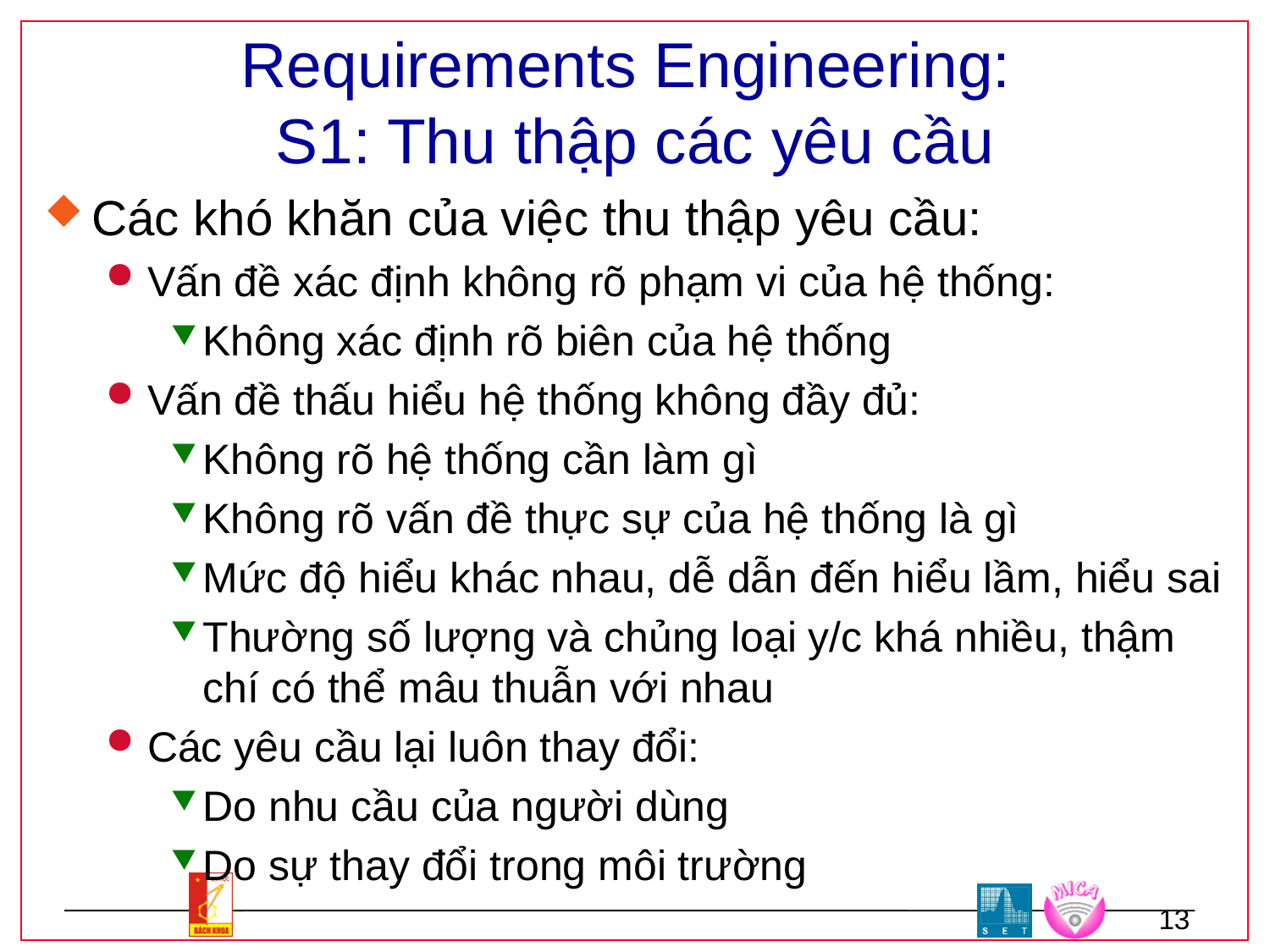

# Requirements Engineering: S1: Thu thập các yêu cầu
Các khó khăn của việc thu thập yêu cầu:
Vấn đề xác định không rõ phạm vi của hệ thống:
Không xác định rõ biên của hệ thống
Vấn đề thấu hiểu hệ thống không đầy đủ:
Không rõ hệ thống cần làm gì
Không rõ vấn đề thực sự của hệ thống là gì
Mức độ hiểu khác nhau, dễ dẫn đến hiểu lầm, hiểu sai
Thường số lượng và chủng loại y/c khá nhiều, thậm chí có thể mâu thuẫn với nhau
Các yêu cầu lại luôn thay đổi:
Do nhu cầu của người dùng
Do sự thay đổi trong môi trường